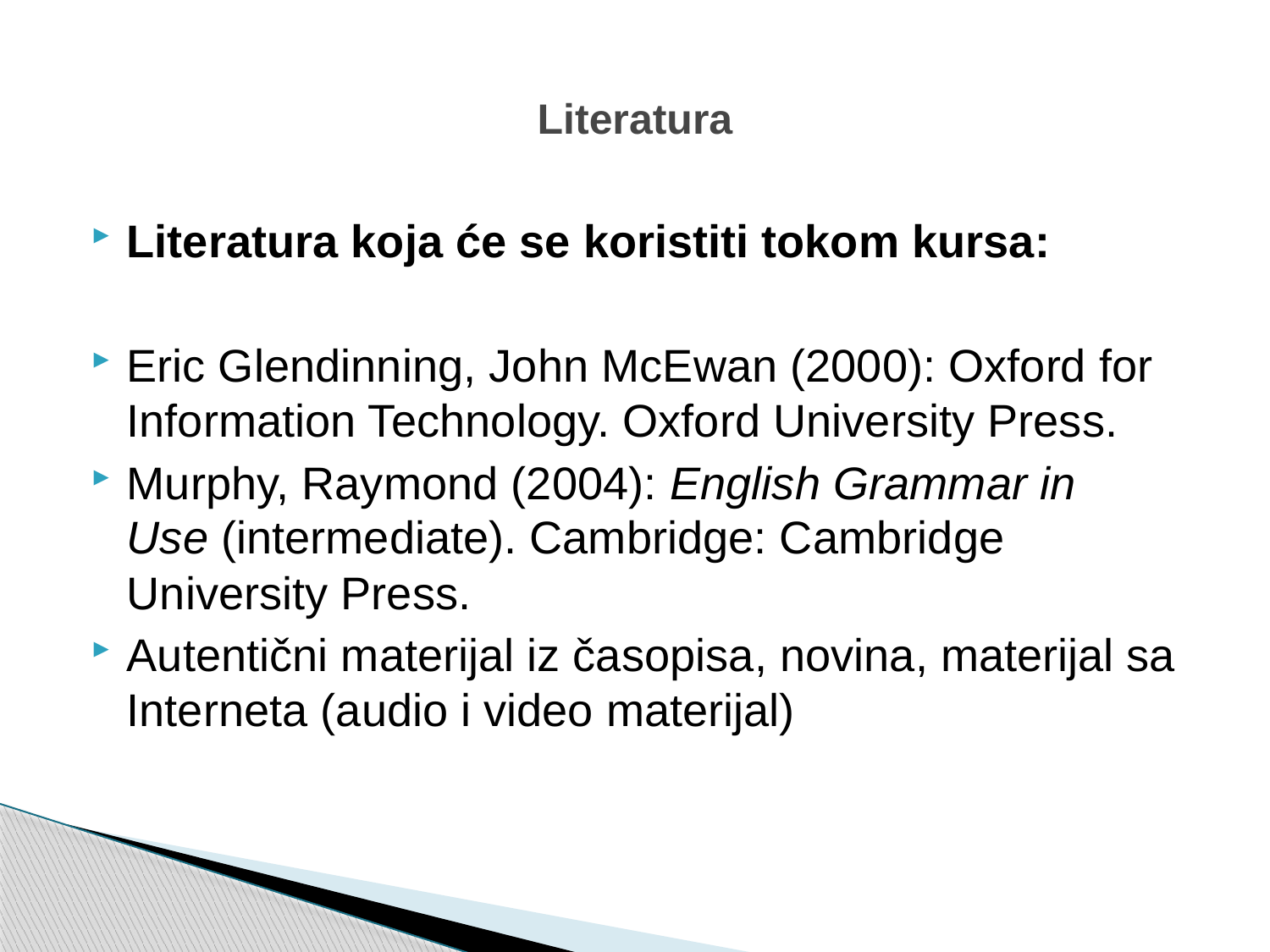

# Literatura
Literatura koja će se koristiti tokom kursa:

Eric Glendinning, John McEwan (2000): Oxford for Information Technology. Oxford University Press.
Murphy, Raymond (2004): English Grammar in Use (intermediate). Cambridge: Cambridge University Press.
Autentični materijal iz časopisa, novina, materijal sa Interneta (audio i video materijal)